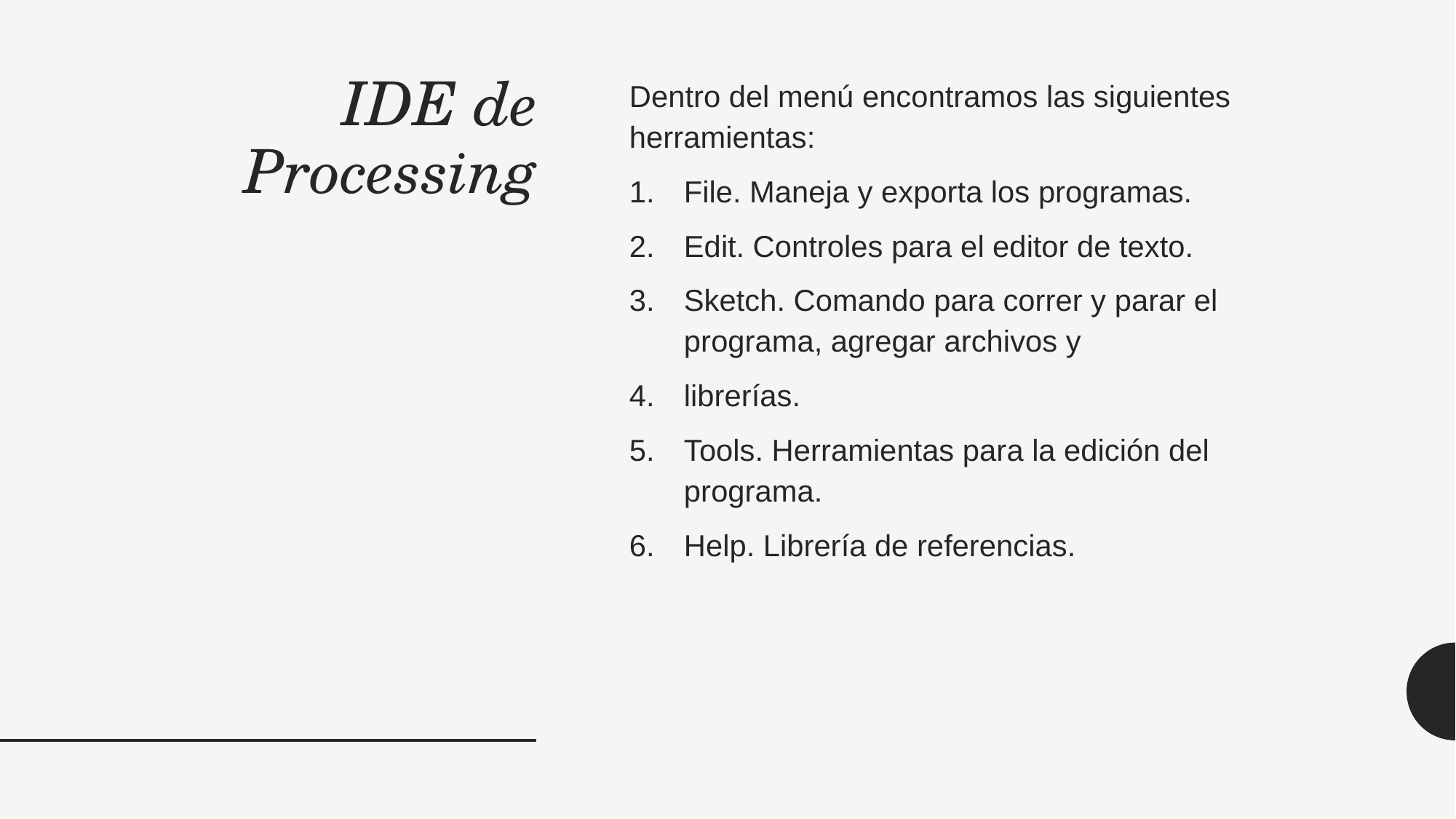

# IDE de Processing
Dentro del menú encontramos las siguientes herramientas:
File. Maneja y exporta los programas.
Edit. Controles para el editor de texto.
Sketch. Comando para correr y parar el programa, agregar archivos y
librerías.
Tools. Herramientas para la edición del programa.
Help. Librería de referencias.